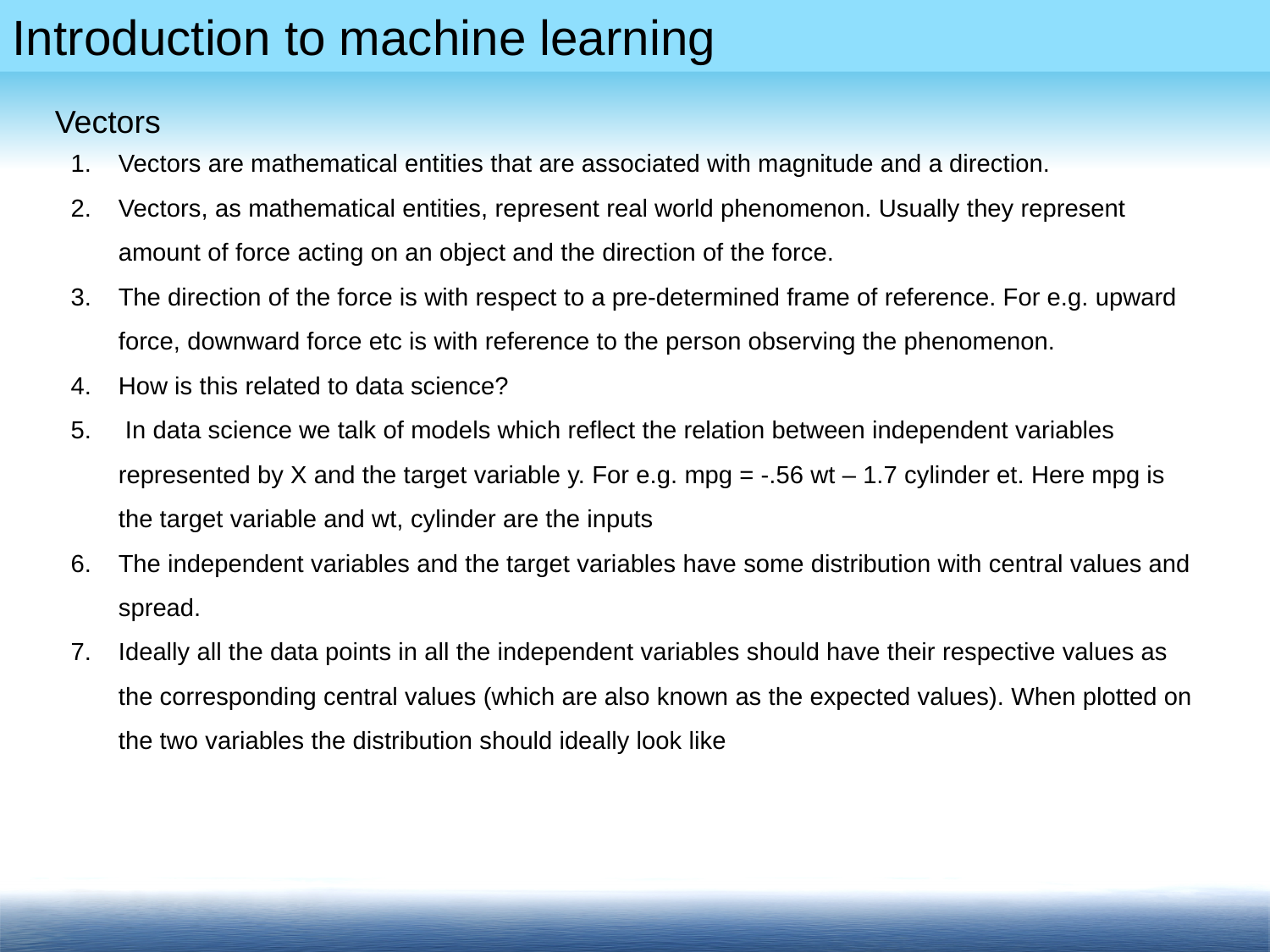

Vectors
Vectors are mathematical entities that are associated with magnitude and a direction.
Vectors, as mathematical entities, represent real world phenomenon. Usually they represent amount of force acting on an object and the direction of the force.
The direction of the force is with respect to a pre-determined frame of reference. For e.g. upward force, downward force etc is with reference to the person observing the phenomenon.
How is this related to data science?
 In data science we talk of models which reflect the relation between independent variables represented by X and the target variable y. For e.g. mpg = -.56 wt – 1.7 cylinder et. Here mpg is the target variable and wt, cylinder are the inputs
The independent variables and the target variables have some distribution with central values and spread.
Ideally all the data points in all the independent variables should have their respective values as the corresponding central values (which are also known as the expected values). When plotted on the two variables the distribution should ideally look like